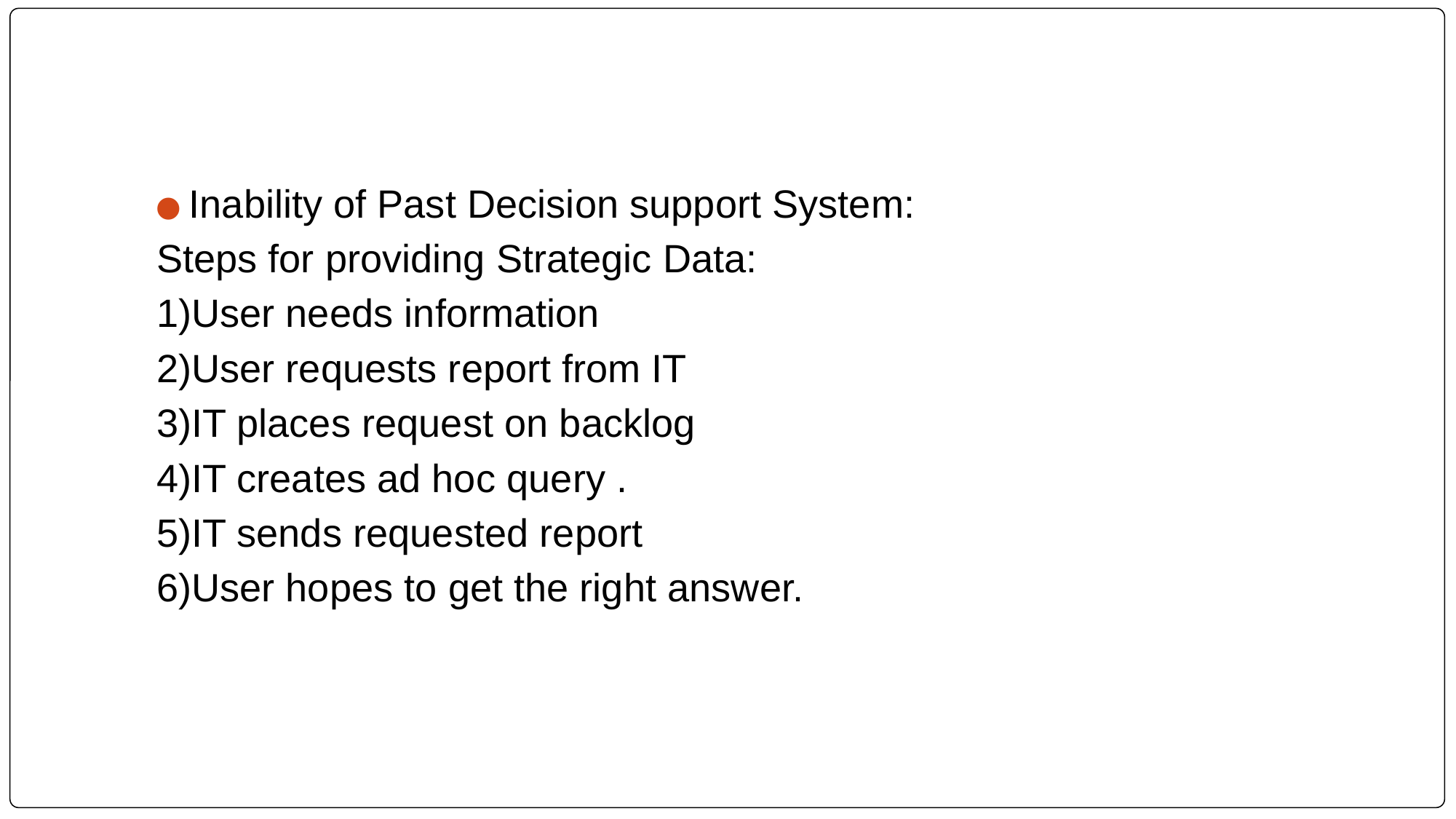

#
Inability of Past Decision support System:
Steps for providing Strategic Data:
1)User needs information
2)User requests report from IT
3)IT places request on backlog
4)IT creates ad hoc query .
5)IT sends requested report
6)User hopes to get the right answer.